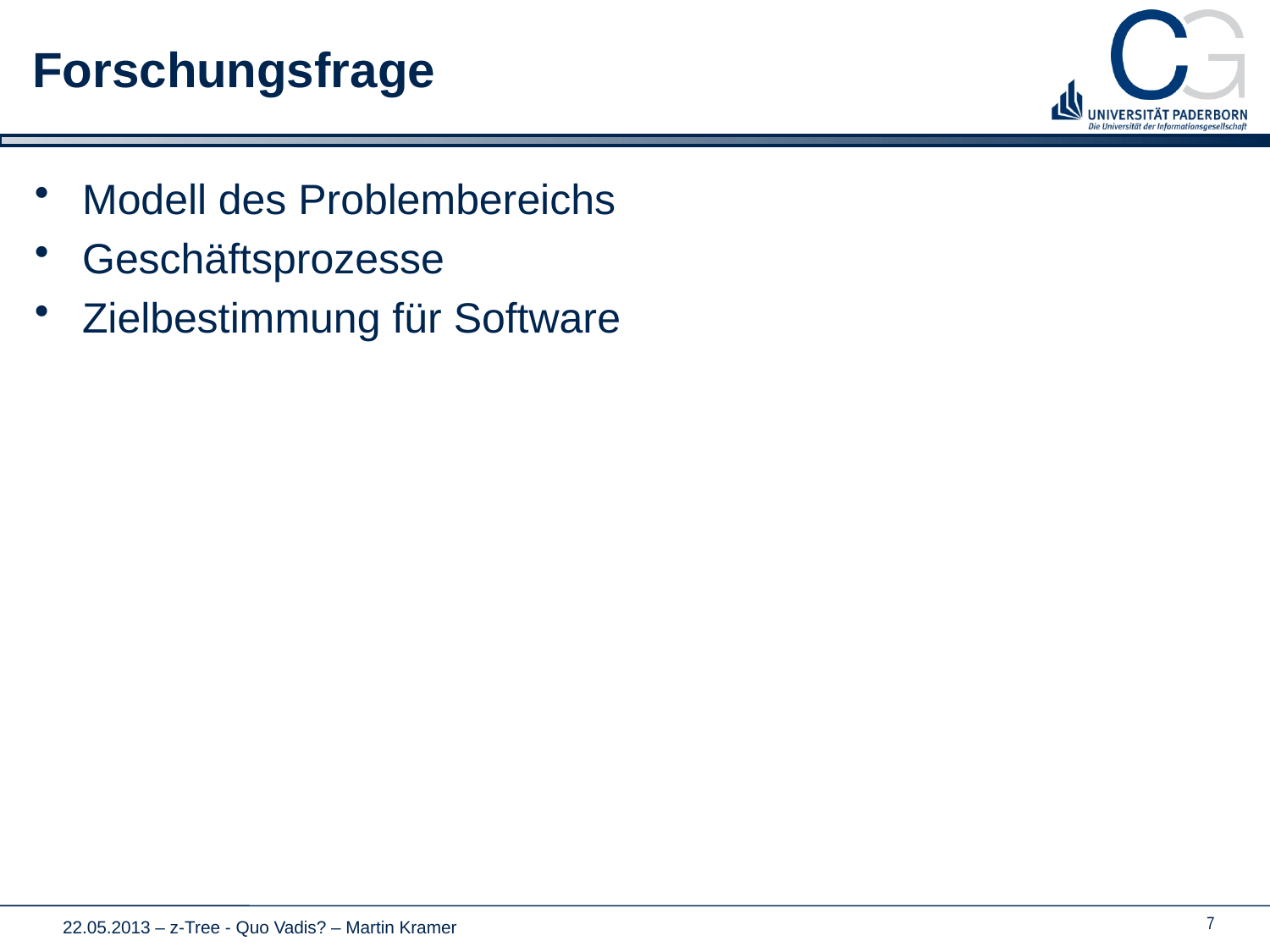

# Forschungsfrage
Modell des Problembereichs
Geschäftsprozesse
Zielbestimmung für Software